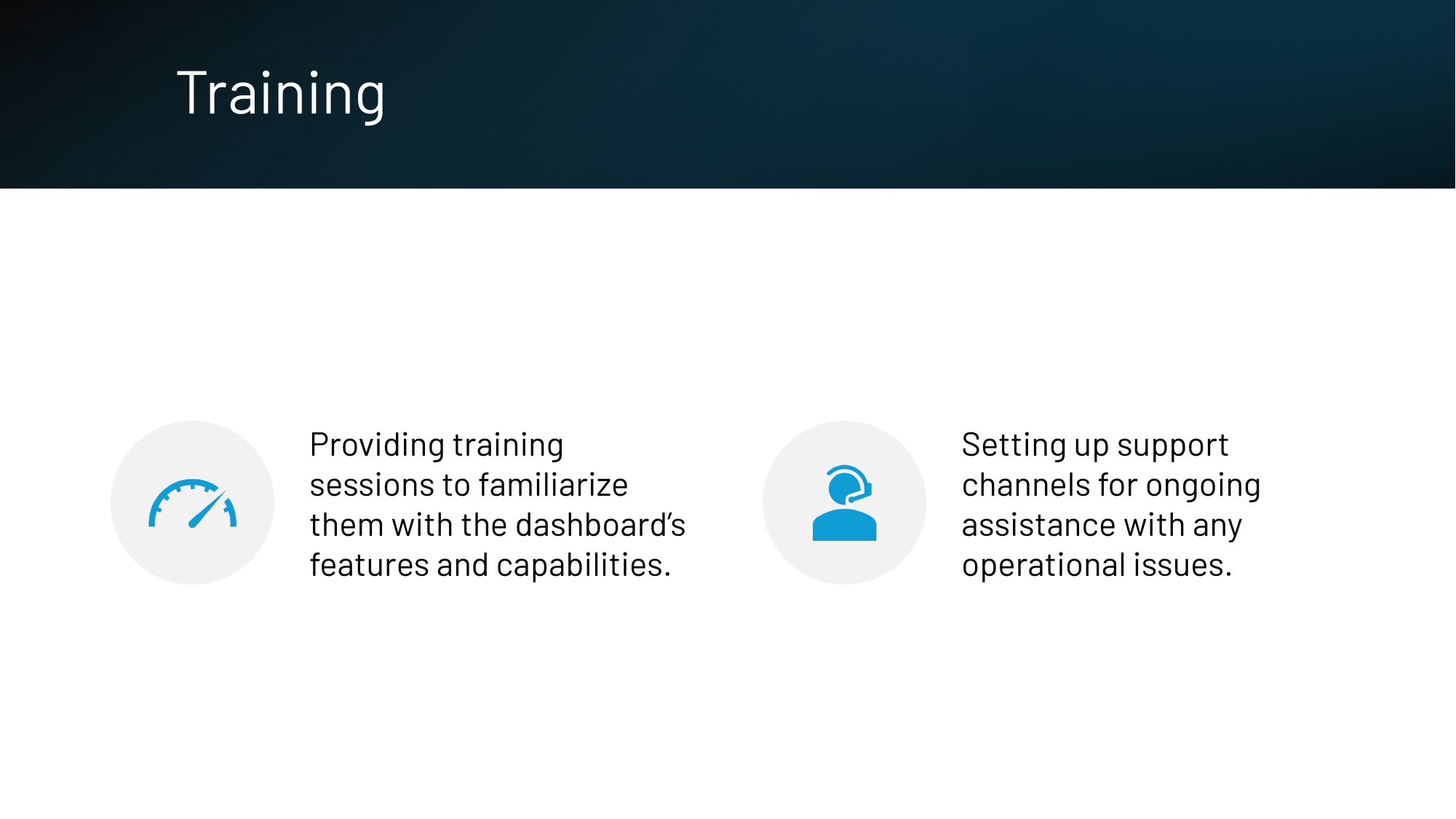

# Training
Providing training sessions to familiarize them with the dashboard’s features and capabilities.
Setting up support channels for ongoing assistance with any operational issues.